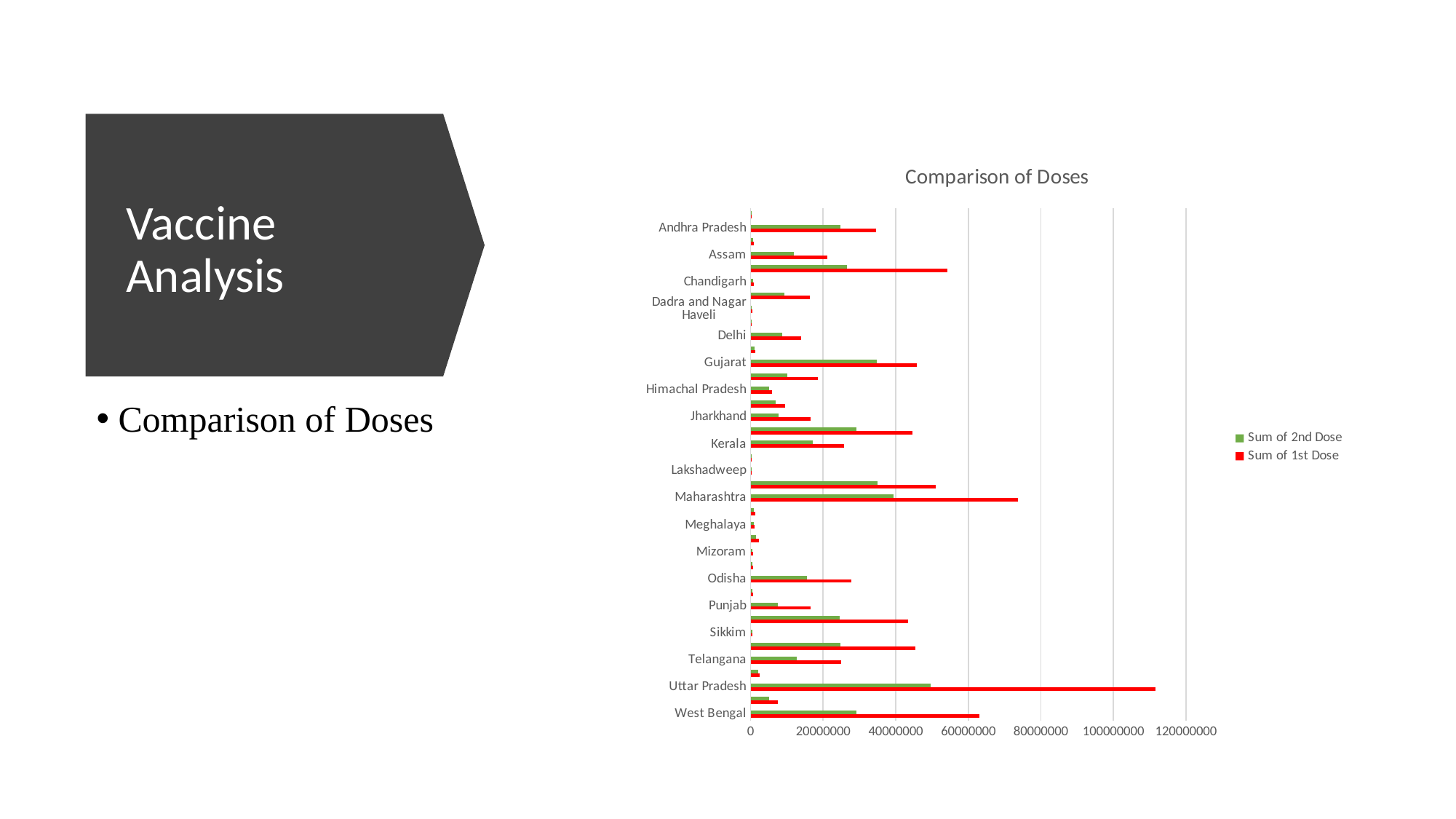

# Vaccine Analysis

### Chart: Comparison of Doses

| Category | Sum of 1st Dose | Sum of 2nd Dose |
|---|---|---|
| West Bengal | 63111686.0 | 29085881.0 |
| Uttarakhand | 7579435.0 | 5031288.0 |
| Uttar Pradesh | 111620542.0 | 49526326.0 |
| Tripura | 2550680.0 | 2014946.0 |
| Telangana | 24900734.0 | 12763109.0 |
| Tamil Nadu | 45316967.0 | 24802756.0 |
| Sikkim | 523190.0 | 469442.0 |
| Rajasthan | 43436480.0 | 24506320.0 |
| Punjab | 16527394.0 | 7526809.0 |
| Puducherry | 764159.0 | 469363.0 |
| Odisha | 27788872.0 | 15565985.0 |
| Nagaland | 737995.0 | 547038.0 |
| Mizoram | 731876.0 | 556630.0 |
| Miscellaneous | 2237696.0 | 1569321.0 |
| Meghalaya | 1164562.0 | 807468.0 |
| Manipur | 1280996.0 | 870041.0 |
| Maharashtra | 73737476.0 | 39388598.0 |
| Madhya Pradesh | 51077647.0 | 35044626.0 |
| Lakshadweep | 55399.0 | 49217.0 |
| Ladakh | 211855.0 | 170926.0 |
| Kerala | 25670739.0 | 17203634.0 |
| Karnataka | 44638373.0 | 29234197.0 |
| Jharkhand | 16534628.0 | 7774875.0 |
| Jammu & Kashmir | 9597825.0 | 6985685.0 |
| Himachal Pradesh | 5820640.0 | 5119653.0 |
| Haryana | 18562030.0 | 10031185.0 |
| Gujarat | 45774702.0 | 34791894.0 |
| Goa | 1282226.0 | 1028810.0 |
| Delhi | 13842452.0 | 8789721.0 |
| Daman and Diu | 279137.0 | 212645.0 |
| Dadra and Nagar Haveli | 395054.0 | 224567.0 |
| Chhattisgarh | 16406721.0 | 9370586.0 |
| Chandigarh | 940604.0 | 628071.0 |
| Bihar | 54295255.0 | 26591311.0 |
| Assam | 21088077.0 | 11875829.0 |
| Arunachal Pradesh | 793959.0 | 610181.0 |
| Andhra Pradesh | 34686365.0 | 24747478.0 |
| Andaman and Nicobar Islands | 296748.0 | 255179.0 |
 Comparison of Doses